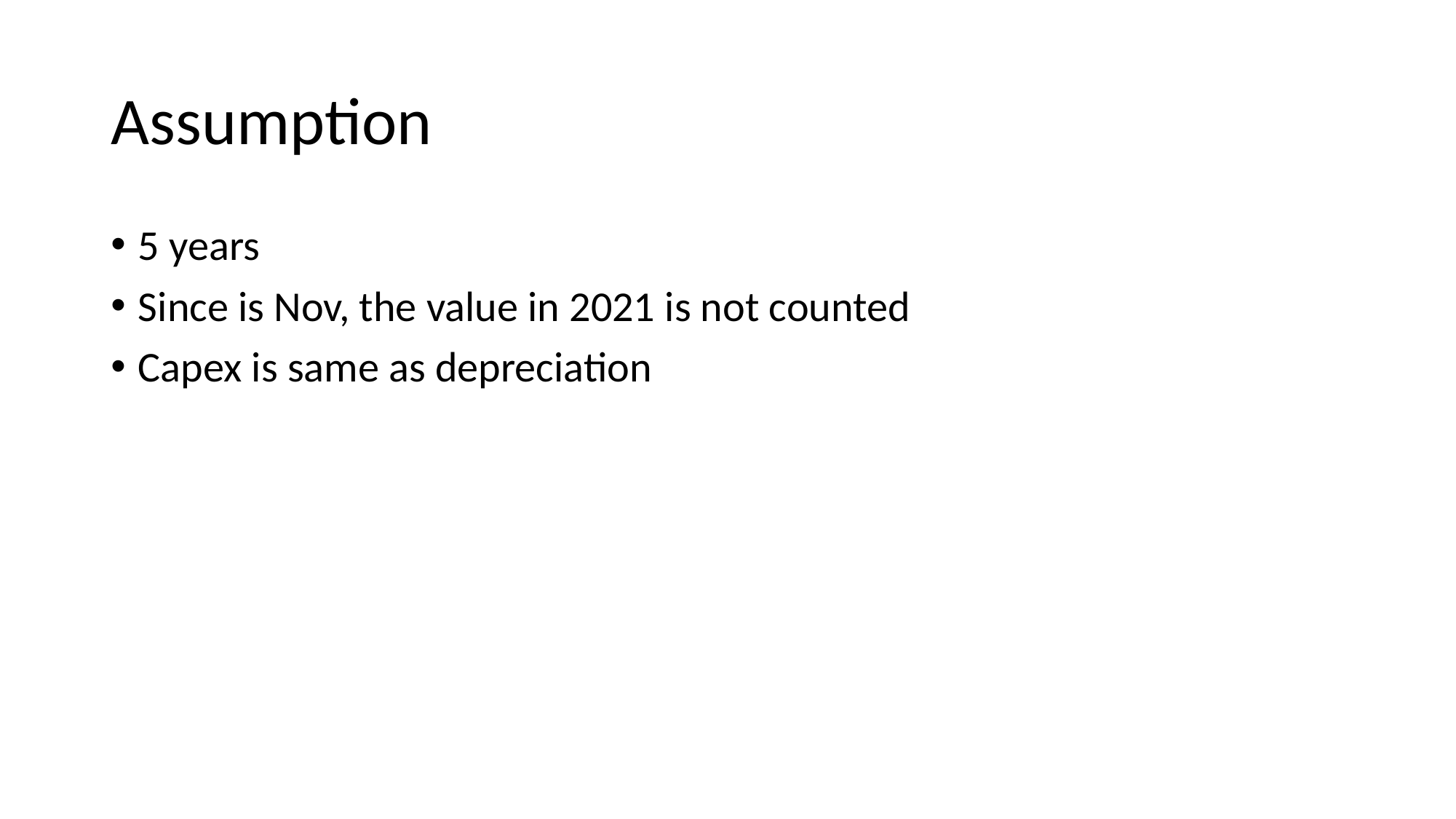

# Assumption
5 years
Since is Nov, the value in 2021 is not counted
Capex is same as depreciation